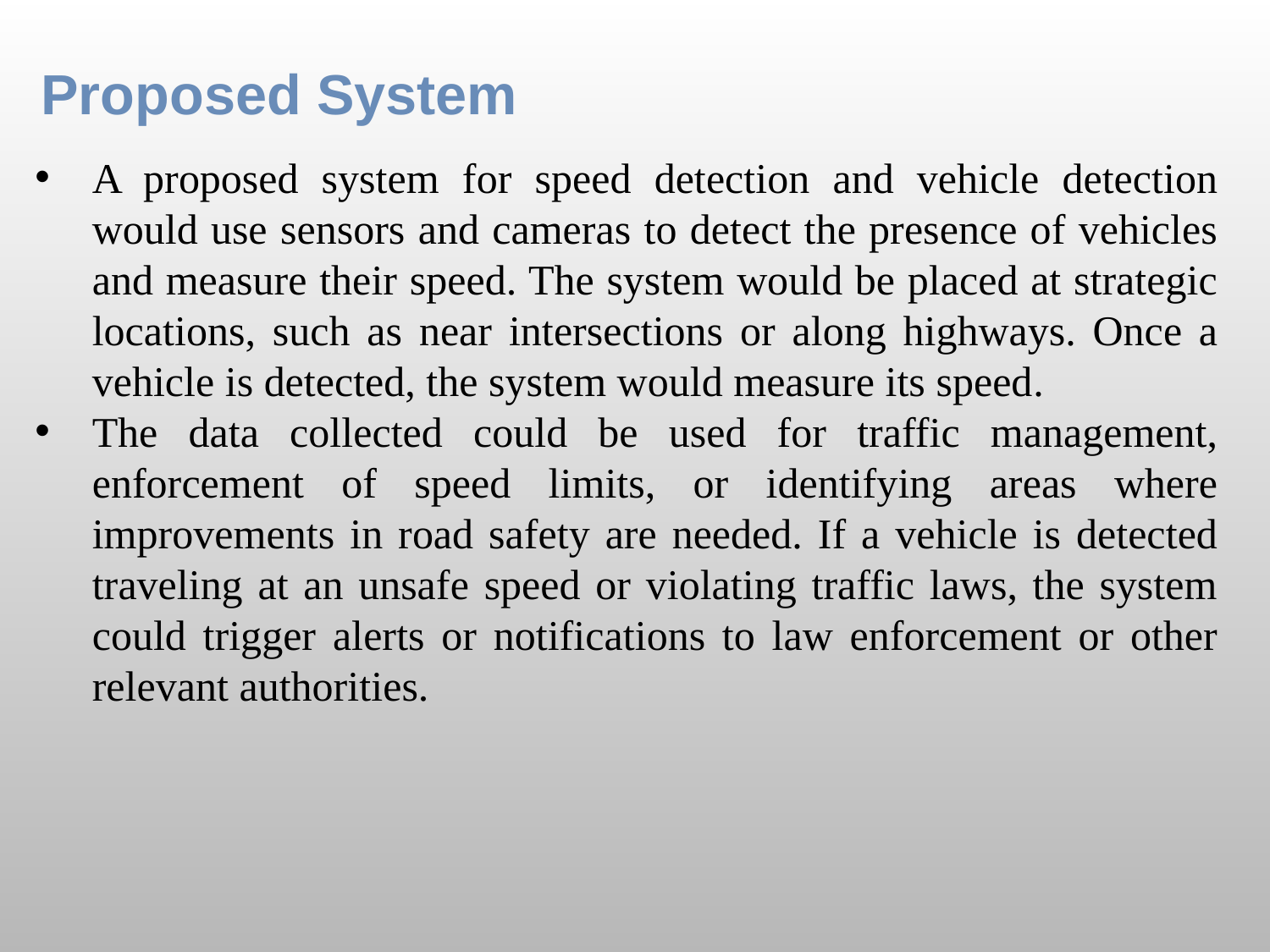

Proposed System
A proposed system for speed detection and vehicle detection would use sensors and cameras to detect the presence of vehicles and measure their speed. The system would be placed at strategic locations, such as near intersections or along highways. Once a vehicle is detected, the system would measure its speed.
The data collected could be used for traffic management, enforcement of speed limits, or identifying areas where improvements in road safety are needed. If a vehicle is detected traveling at an unsafe speed or violating traffic laws, the system could trigger alerts or notifications to law enforcement or other relevant authorities.